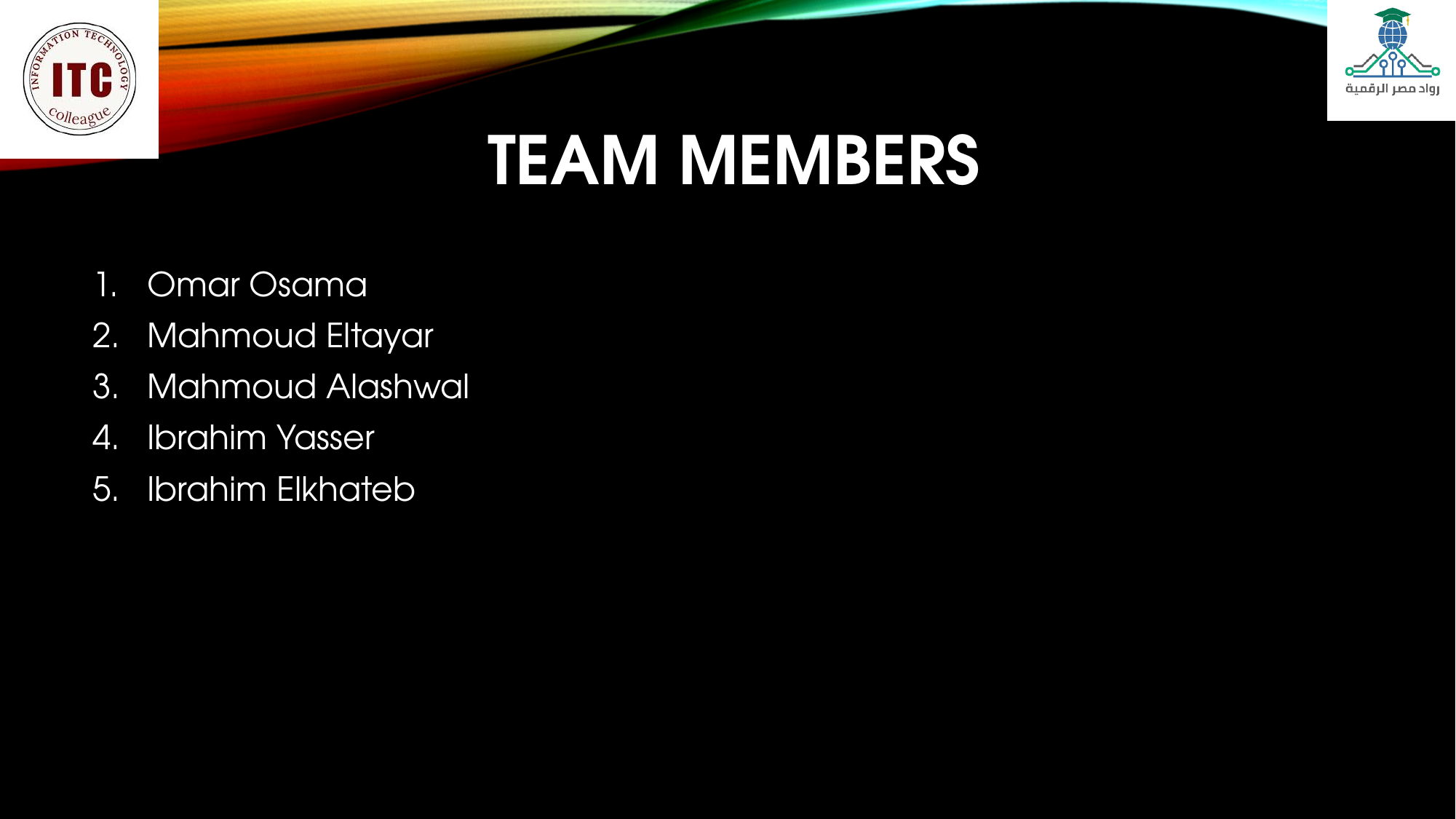

# Team members
Omar Osama
Mahmoud Eltayar
Mahmoud Alashwal
Ibrahim Yasser
Ibrahim Elkhateb